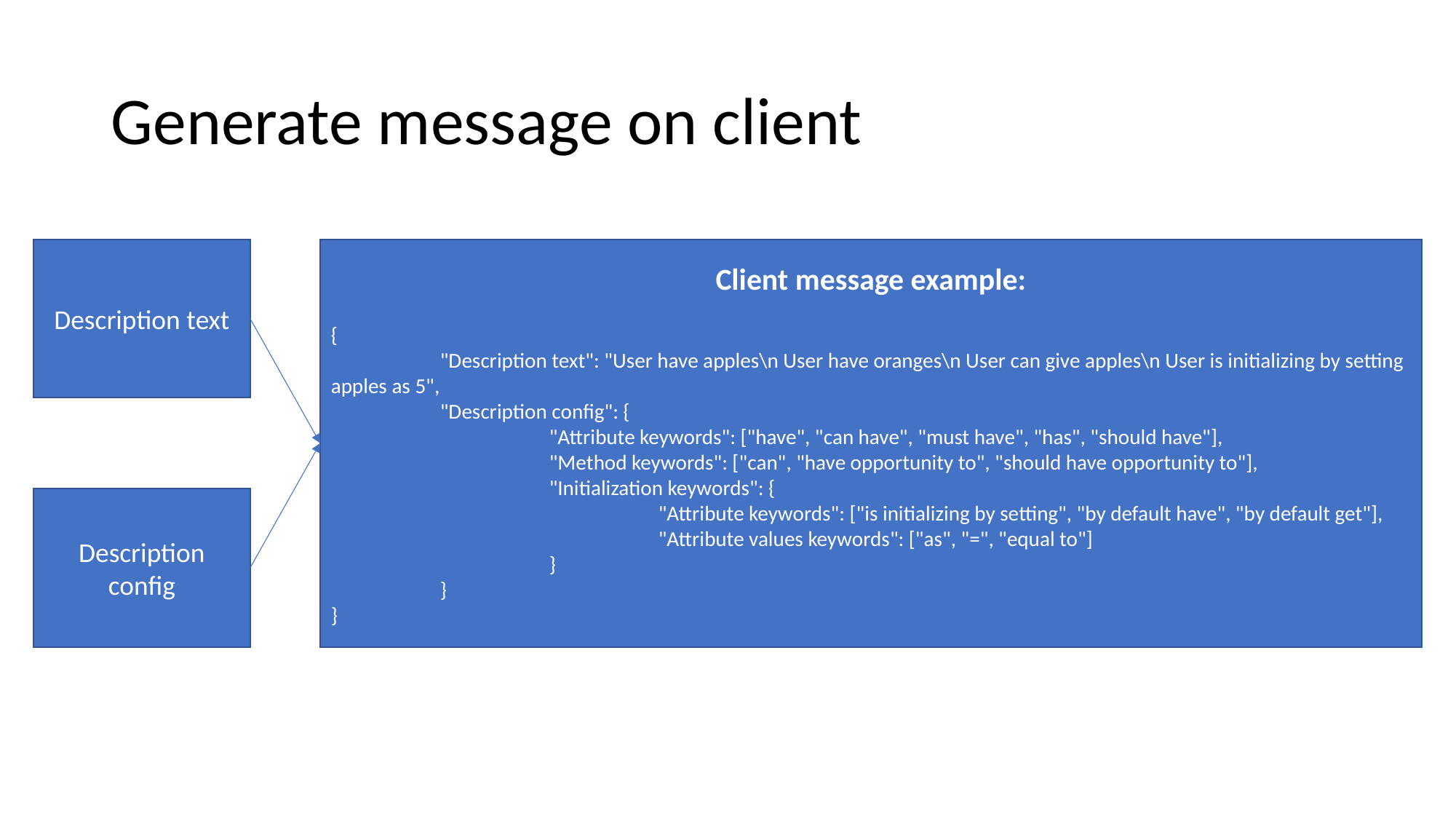

# Generate message on client
Client message example:

{
	"Description text": "User have apples\n User have oranges\n User can give apples\n User is initializing by setting apples as 5",
	"Description config": {
		"Attribute keywords": ["have", "can have", "must have", "has", "should have"],
		"Method keywords": ["can", "have opportunity to", "should have opportunity to"],
		"Initialization keywords": {
			"Attribute keywords": ["is initializing by setting", "by default have", "by default get"],
			"Attribute values keywords": ["as", "=", "equal to"]
		}
	}
}
Description text
Description config